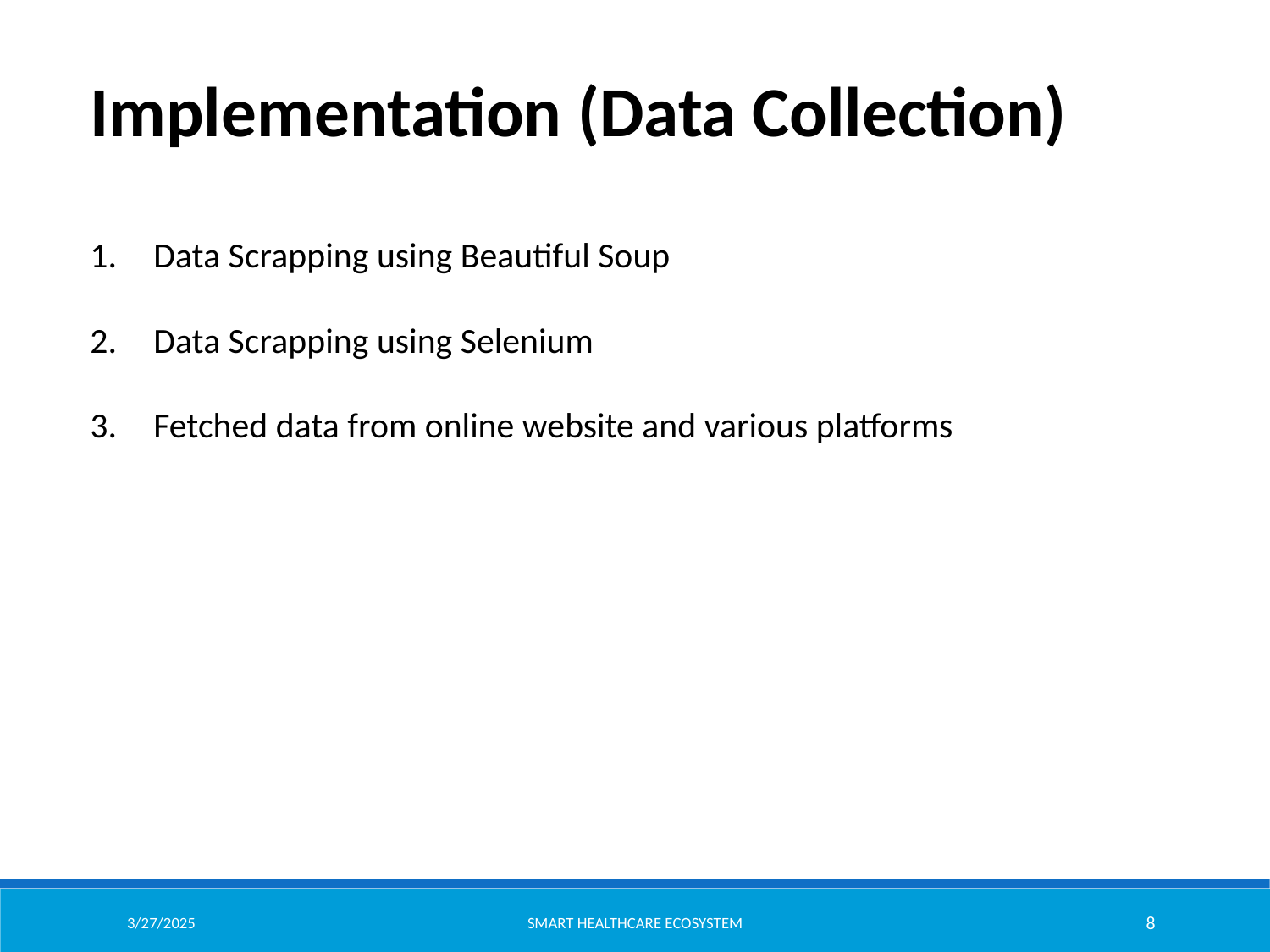

Implementation (Data Collection)

Data Scrapping using Beautiful Soup

Data Scrapping using Selenium

Fetched data from online website and various platforms
3/27/2025
Smart Healthcare ecosystem
8